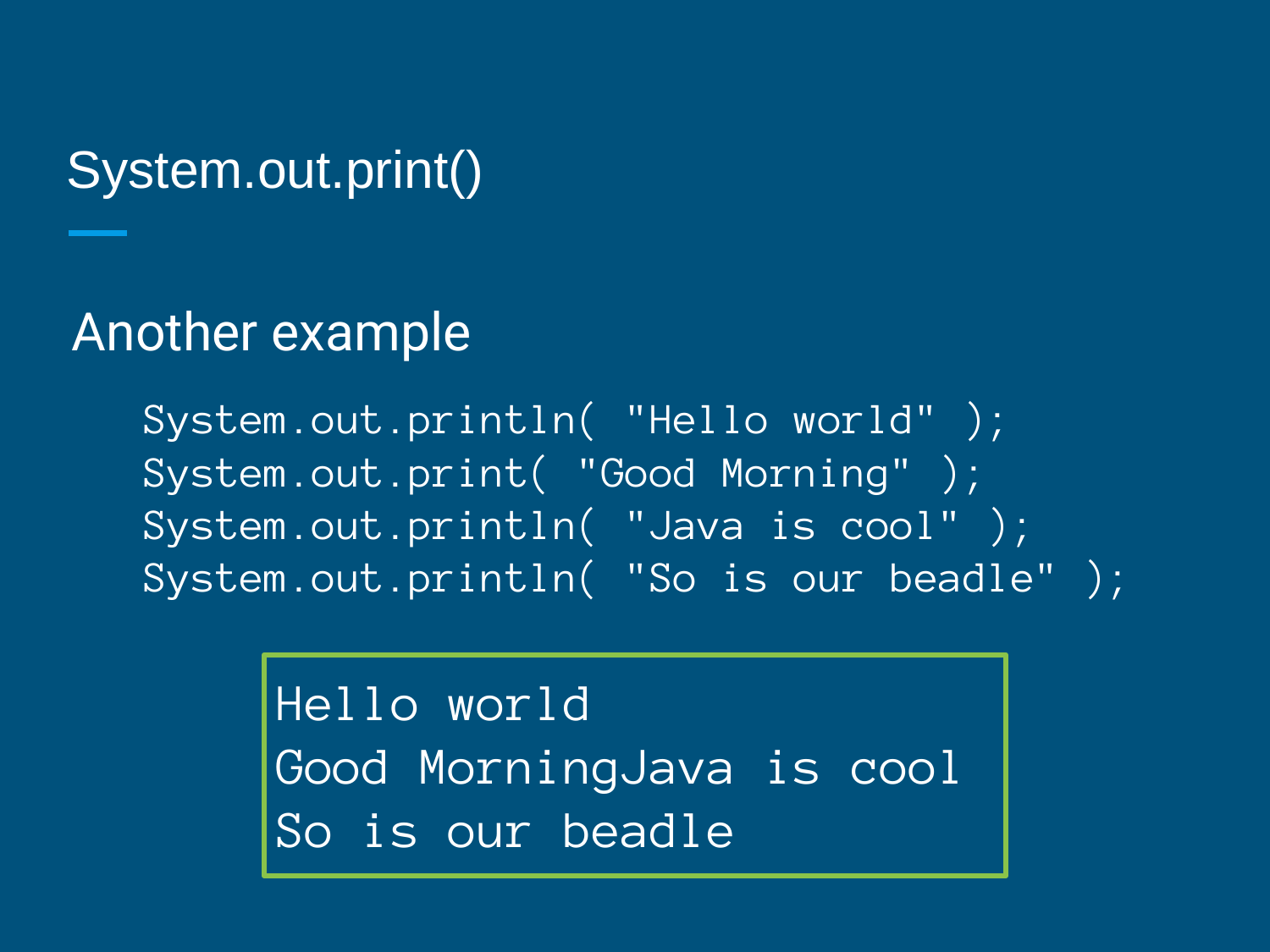

# System.out.print()
Another example
   System.out.println( "Hello world" );
   System.out.print( "Good Morning" );
   System.out.println( "Java is cool" );
   System.out.println( "So is our beadle" );
Hello world
Good MorningJava is cool
So is our beadle